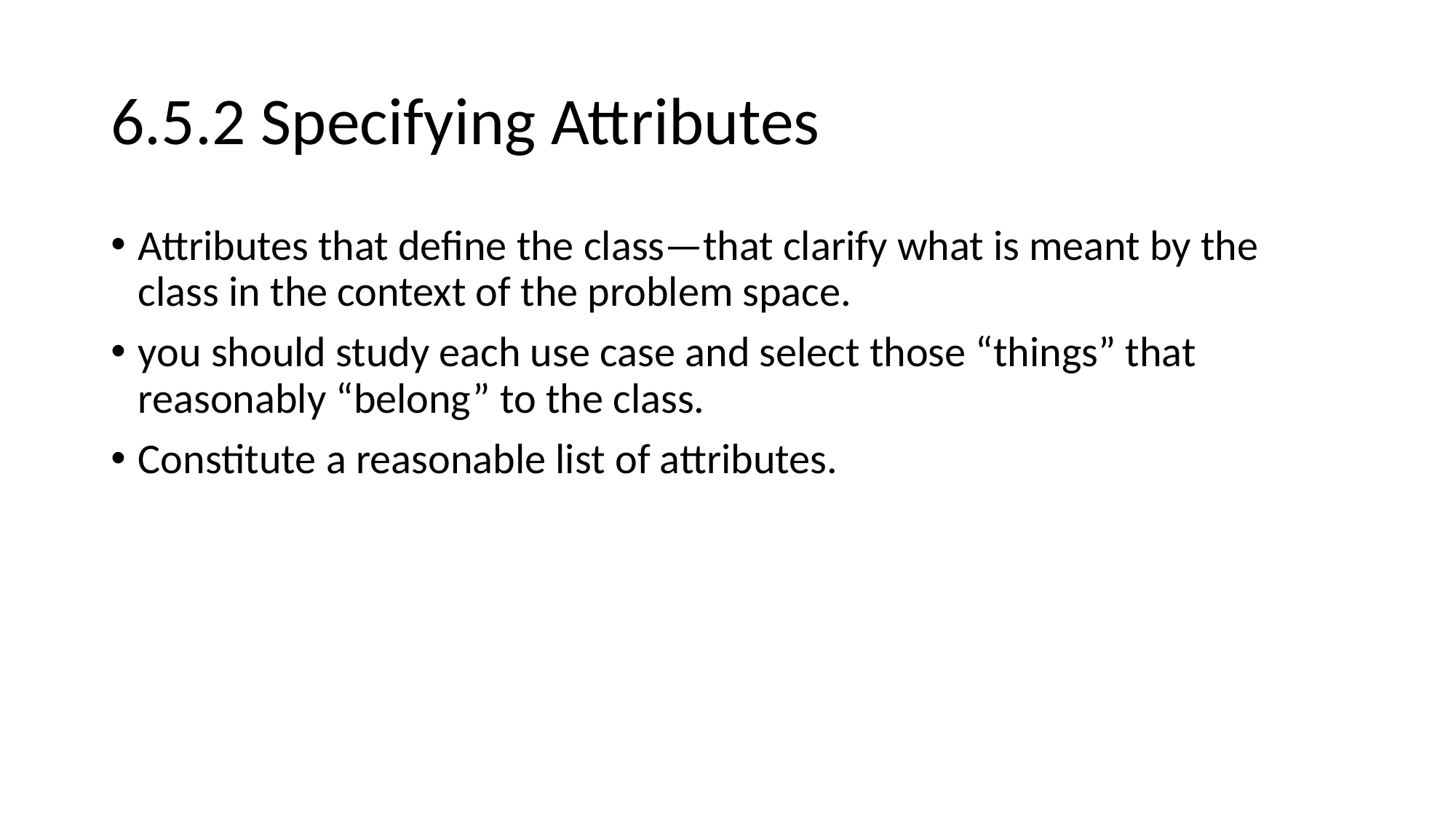

# 6.5.2 Specifying Attributes
Attributes that define the class—that clarify what is meant by the class in the context of the problem space.
you should study each use case and select those “things” that reasonably “belong” to the class.
Constitute a reasonable list of attributes.